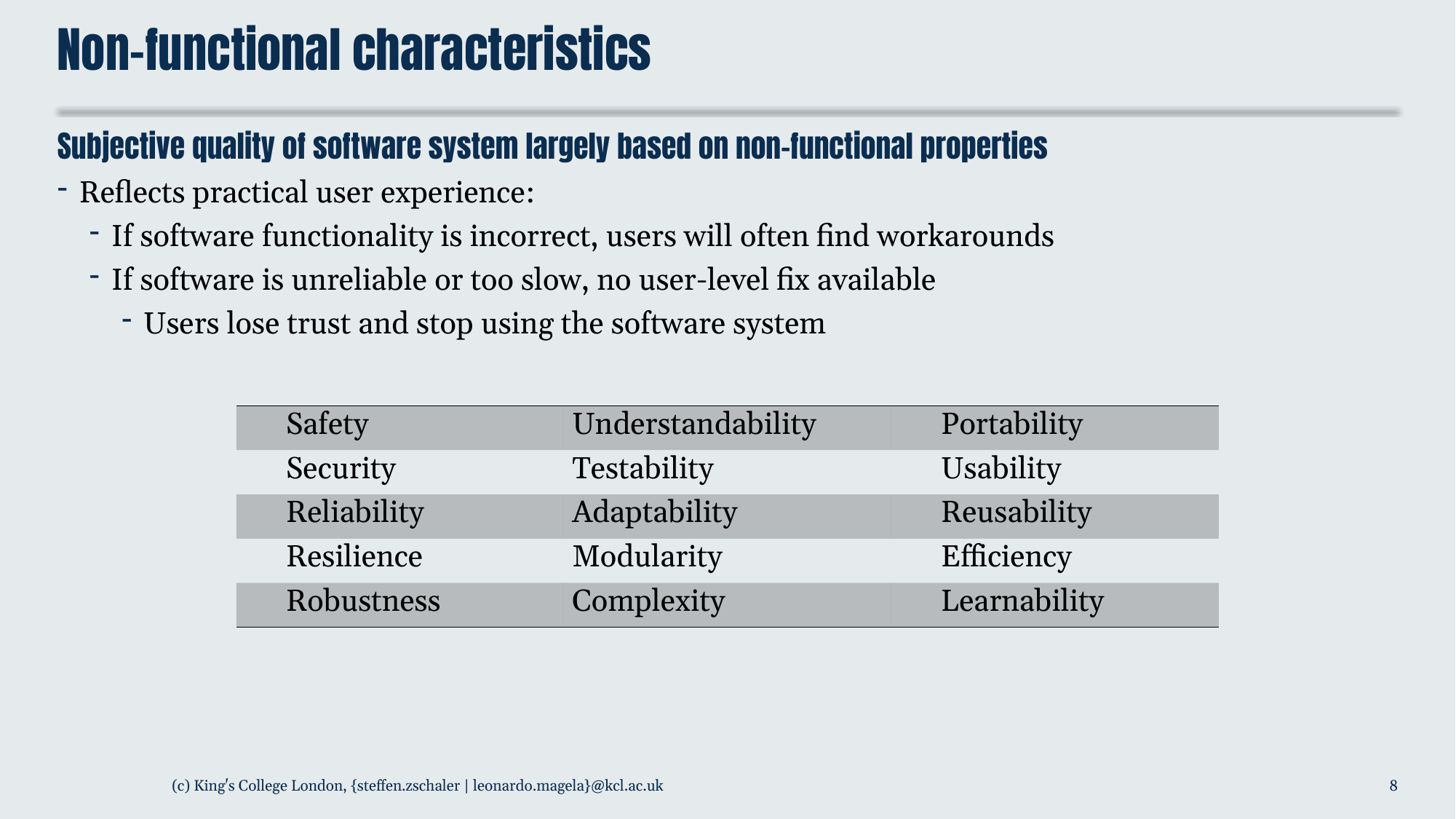

# Non-functional characteristics
Subjective quality of software system largely based on non-functional properties
Reflects practical user experience:
If software functionality is incorrect, users will often find workarounds
If software is unreliable or too slow, no user-level fix available
Users lose trust and stop using the software system

| Safety | Understandability | Portability |
| --- | --- | --- |
| Security | Testability | Usability |
| Reliability | Adaptability | Reusability |
| Resilience | Modularity | Efficiency |
| Robustness | Complexity | Learnability |
(c) King's College London, {steffen.zschaler | leonardo.magela}@kcl.ac.uk
8